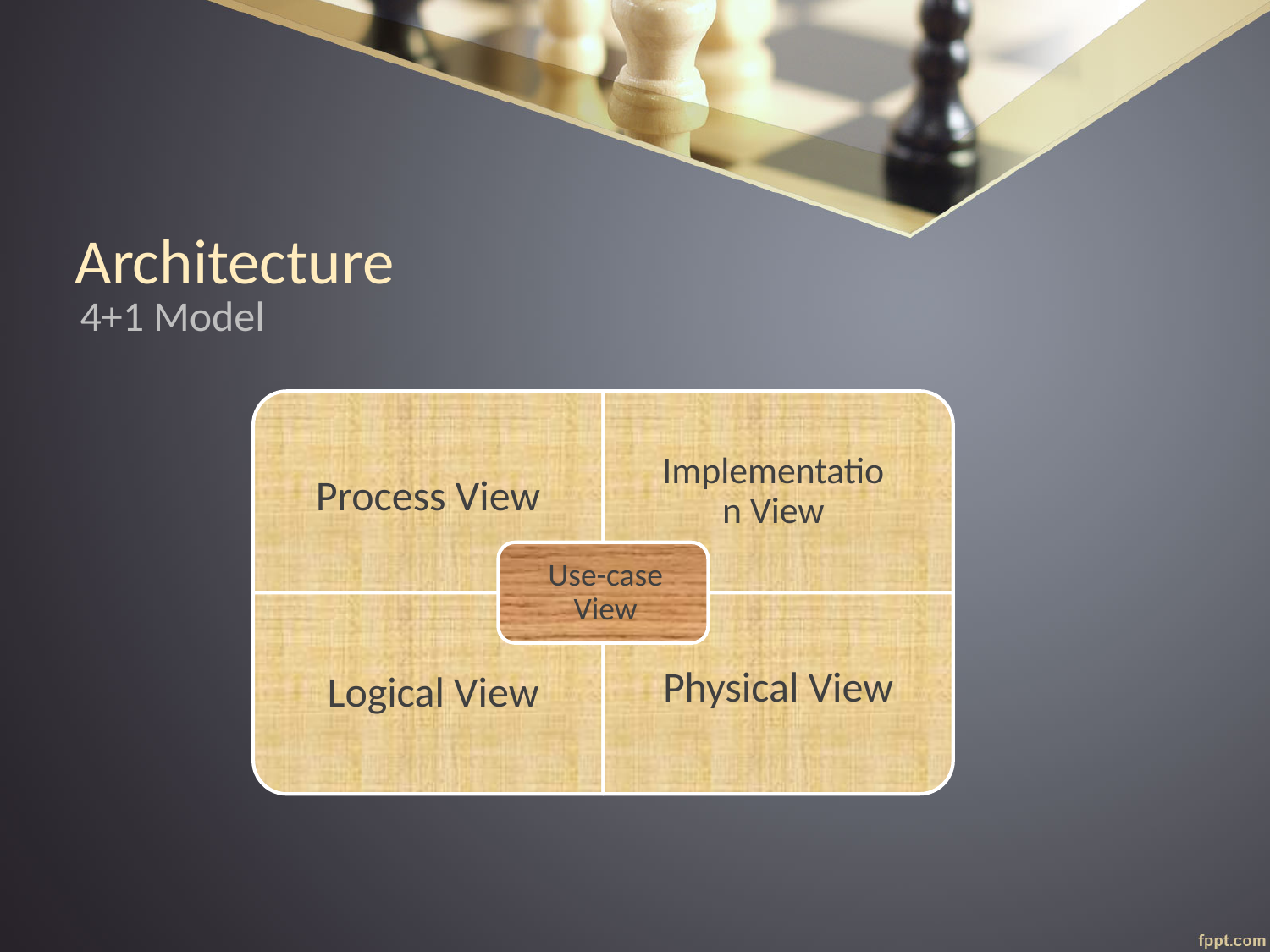

# Architecture
4+1 Model
Process View
Implementation View
Logical View
Physical View
Use-case View